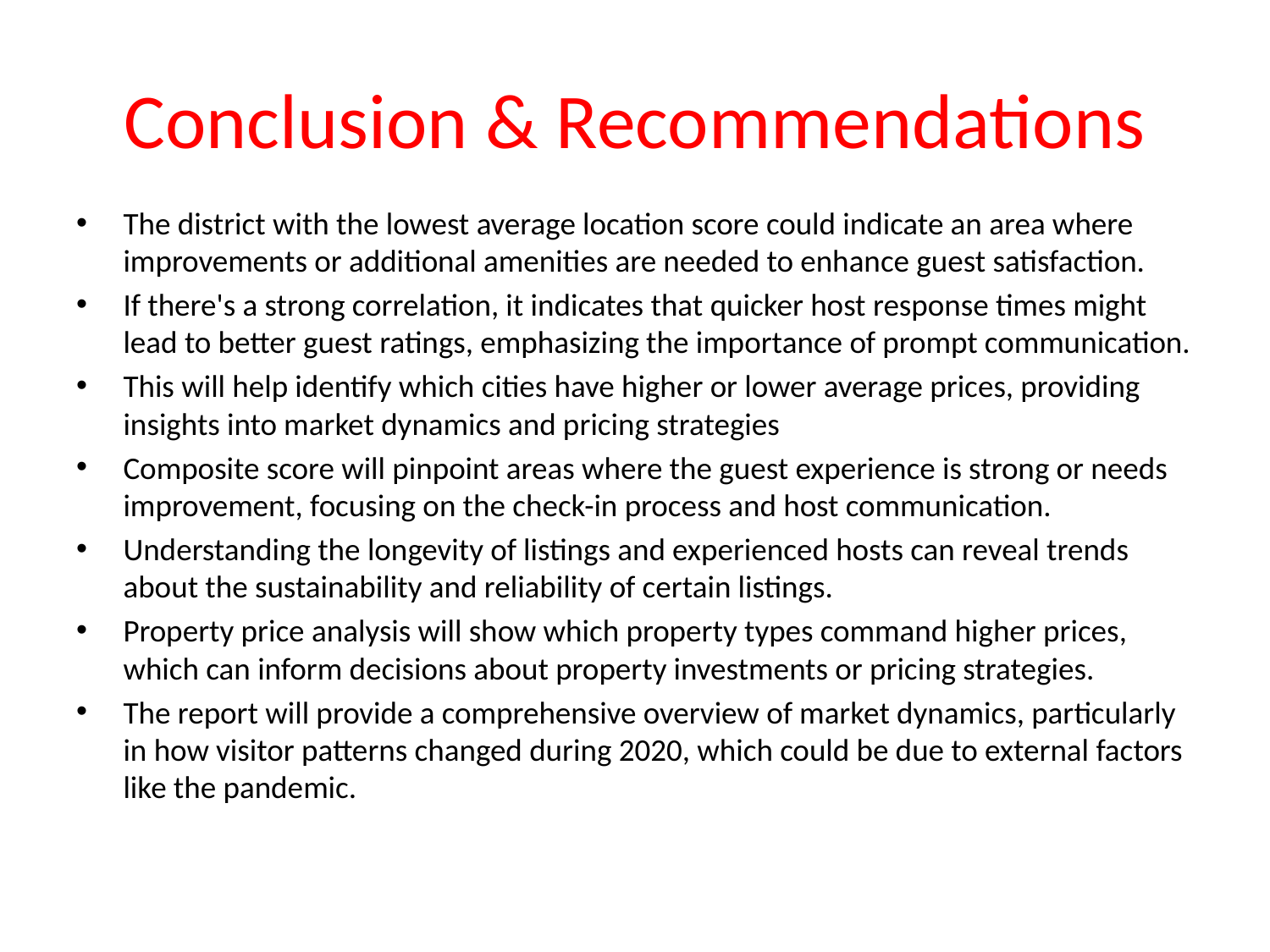

# Conclusion & Recommendations
The district with the lowest average location score could indicate an area where improvements or additional amenities are needed to enhance guest satisfaction.
If there's a strong correlation, it indicates that quicker host response times might lead to better guest ratings, emphasizing the importance of prompt communication.
This will help identify which cities have higher or lower average prices, providing insights into market dynamics and pricing strategies
Composite score will pinpoint areas where the guest experience is strong or needs improvement, focusing on the check-in process and host communication.
Understanding the longevity of listings and experienced hosts can reveal trends about the sustainability and reliability of certain listings.
Property price analysis will show which property types command higher prices, which can inform decisions about property investments or pricing strategies.
The report will provide a comprehensive overview of market dynamics, particularly in how visitor patterns changed during 2020, which could be due to external factors like the pandemic.